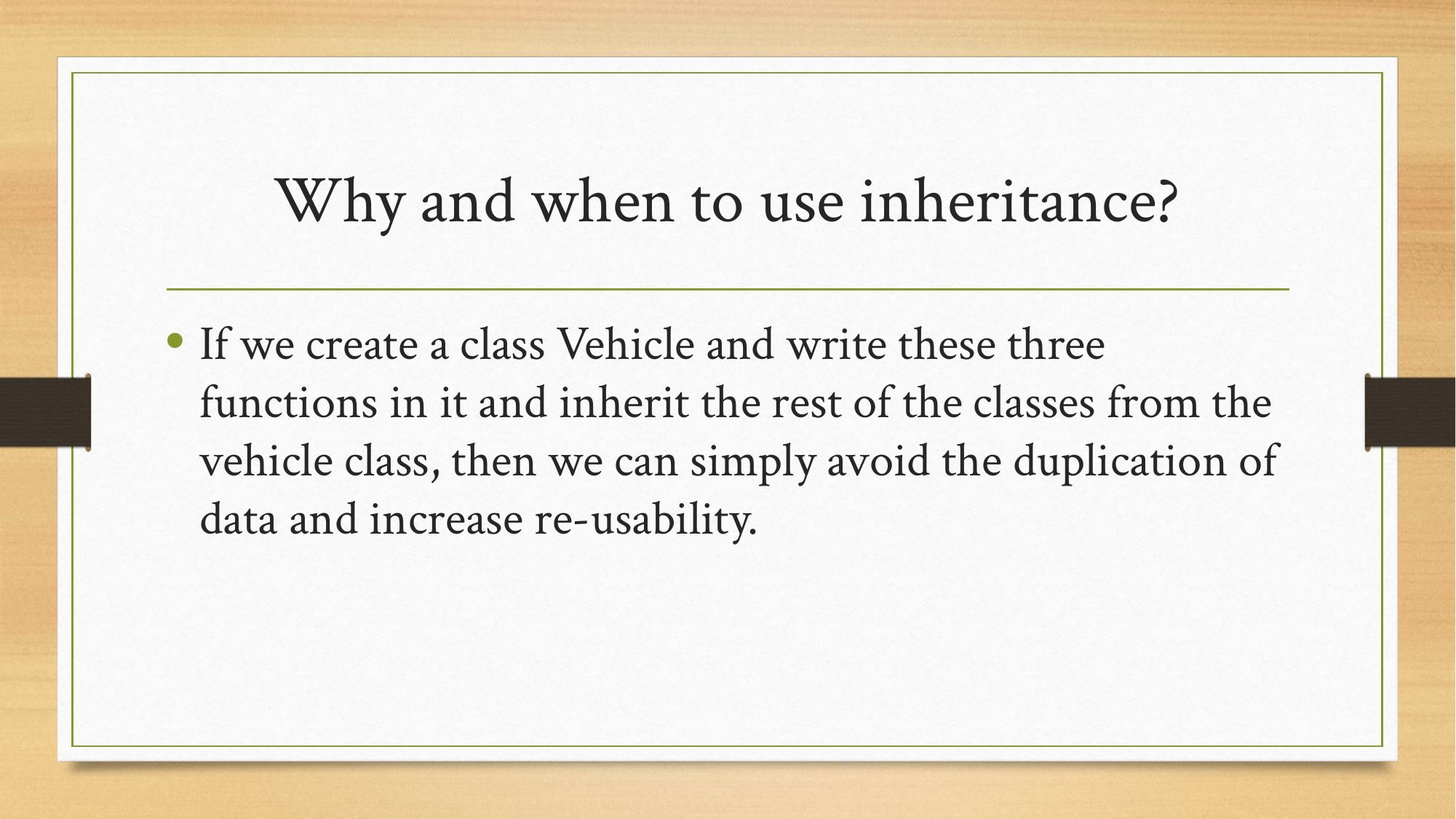

# Why and when to use inheritance?
If we create a class Vehicle and write these three functions in it and inherit the rest of the classes from the vehicle class, then we can simply avoid the duplication of data and increase re-usability.